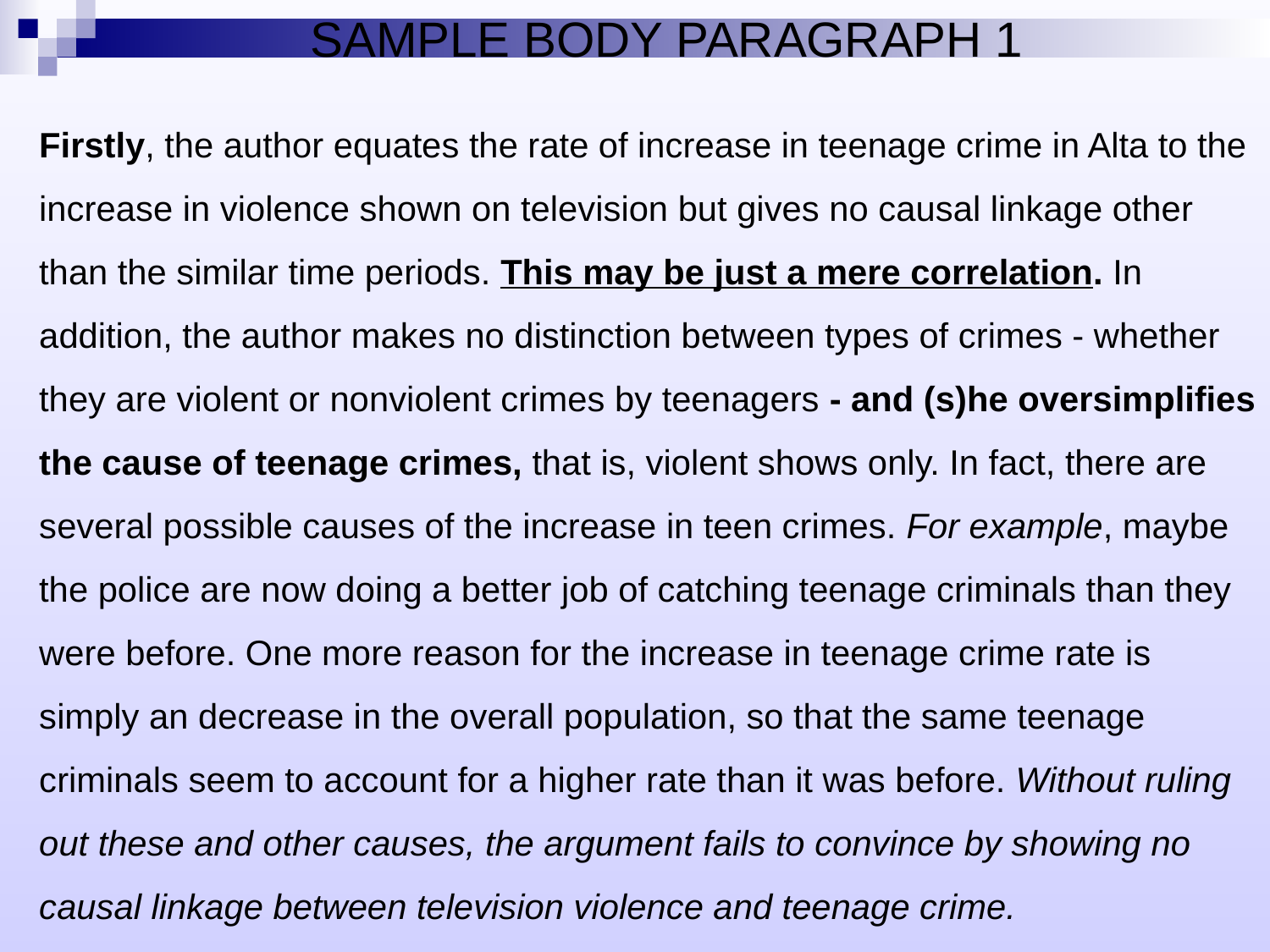

# SAMPLE BODY PARAGRAPH 1
	Firstly, the author equates the rate of increase in teenage crime in Alta to the increase in violence shown on television but gives no causal linkage other than the similar time periods. This may be just a mere correlation. In addition, the author makes no distinction between types of crimes - whether they are violent or nonviolent crimes by teenagers - and (s)he oversimplifies the cause of teenage crimes, that is, violent shows only. In fact, there are several possible causes of the increase in teen crimes. For example, maybe the police are now doing a better job of catching teenage criminals than they were before. One more reason for the increase in teenage crime rate is simply an decrease in the overall population, so that the same teenage criminals seem to account for a higher rate than it was before. Without ruling out these and other causes, the argument fails to convince by showing no causal linkage between television violence and teenage crime.